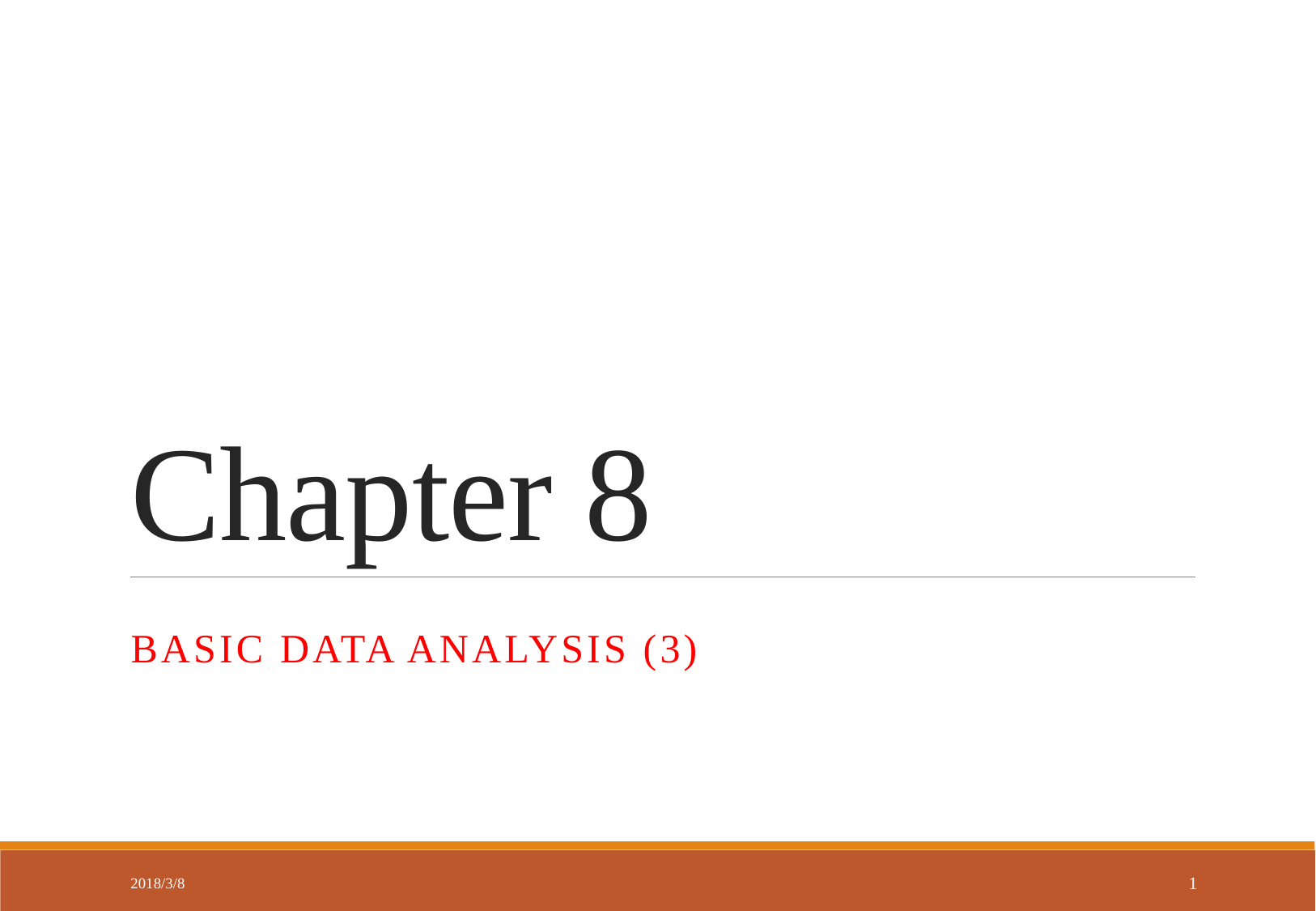

# Chapter 8
Basic Data Analysis (3)
2018/3/8
1